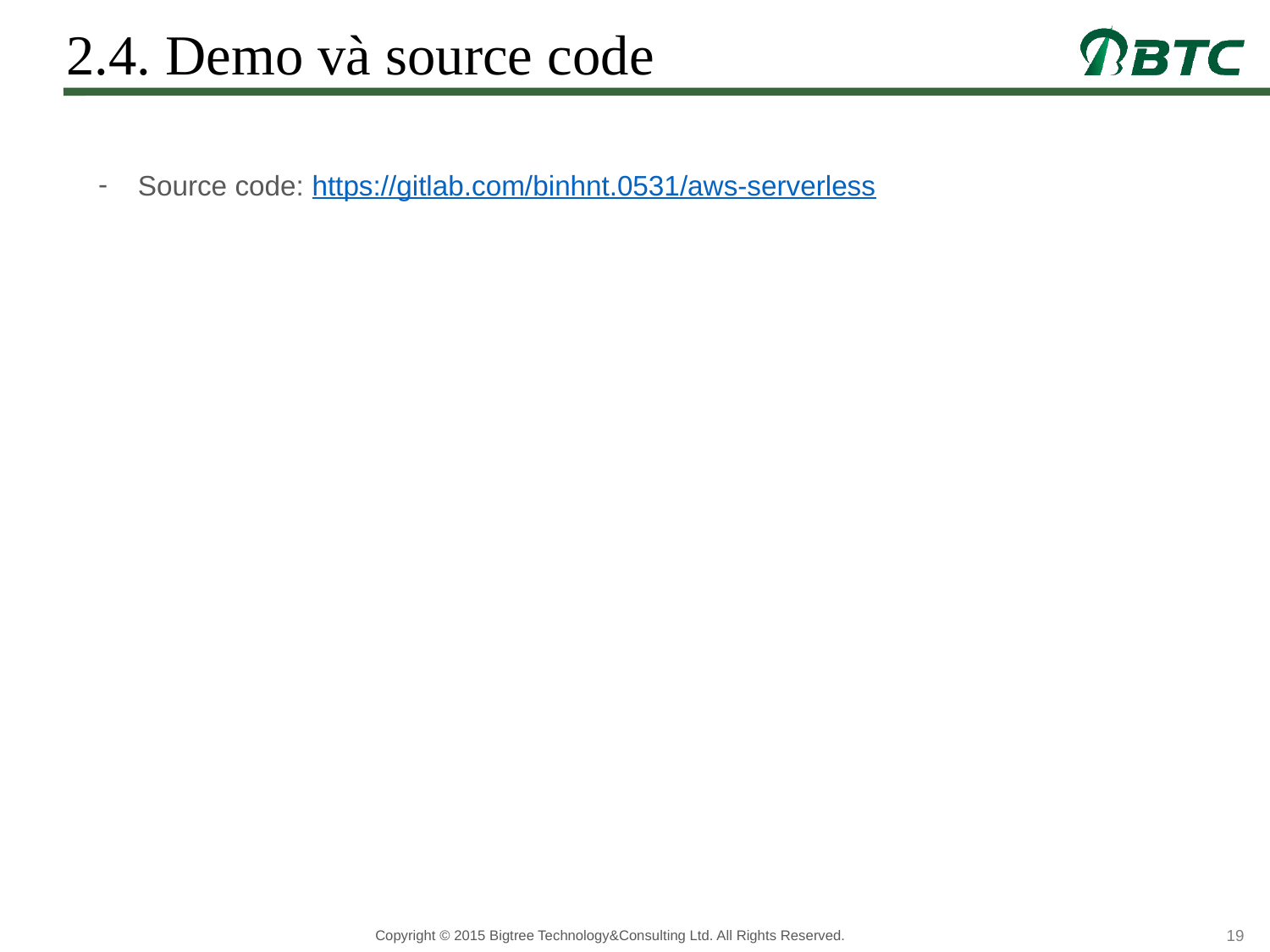

# 2.4. Demo và source code

Source code: https://gitlab.com/binhnt.0531/aws-serverless